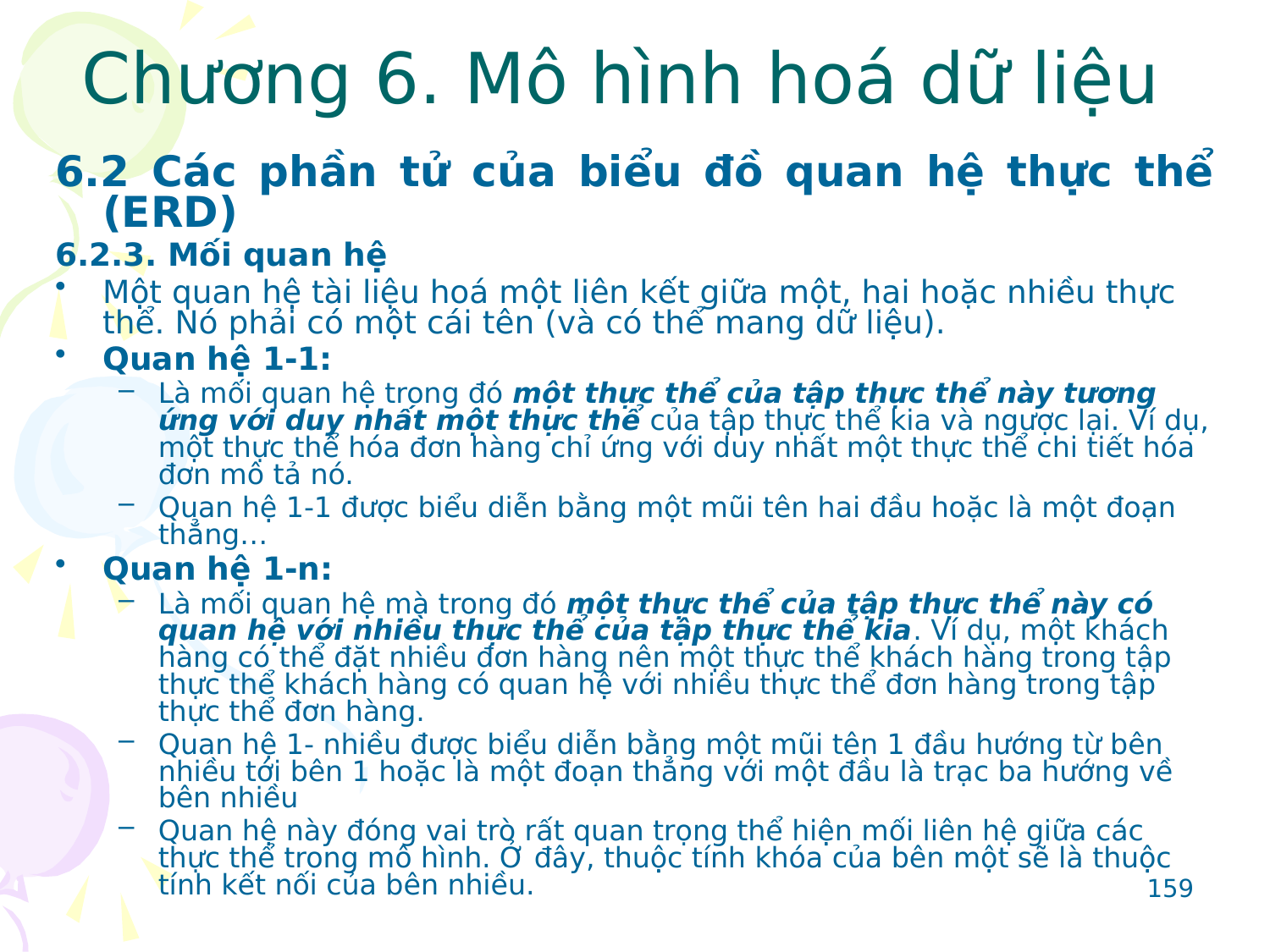

# Chương 6. Mô hình hoá dữ liệu
6.2 Các phần tử của biểu đồ quan hệ thực thể (ERD)
6.2.3. Mối quan hệ
Một quan hệ tài liệu hoá một liên kết giữa một, hai hoặc nhiều thực thể. Nó phải có một cái tên (và có thể mang dữ liệu).
Quan hệ 1-1:
Là mối quan hệ trong đó một thực thể của tập thực thể này tương ứng với duy nhất một thực thể của tập thực thể kia và ngược lại. Ví dụ, một thực thể hóa đơn hàng chỉ ứng với duy nhất một thực thể chi tiết hóa đơn mô tả nó.
Quan hệ 1-1 được biểu diễn bằng một mũi tên hai đầu hoặc là một đoạn thẳng…
Quan hệ 1-n:
Là mối quan hệ mà trong đó một thực thể của tập thực thể này có quan hệ với nhiều thực thể của tập thực thể kia. Ví dụ, một khách hàng có thể đặt nhiều đơn hàng nên một thực thể khách hàng trong tập thực thể khách hàng có quan hệ với nhiều thực thể đơn hàng trong tập thực thể đơn hàng.
Quan hệ 1- nhiều được biểu diễn bằng một mũi tên 1 đầu hướng từ bên nhiều tới bên 1 hoặc là một đoạn thẳng với một đầu là trạc ba hướng về bên nhiều
Quan hệ này đóng vai trò rất quan trọng thể hiện mối liên hệ giữa các thực thể trong mô hình. Ở đây, thuộc tính khóa của bên một sẽ là thuộc tính kết nối của bên nhiều.
159